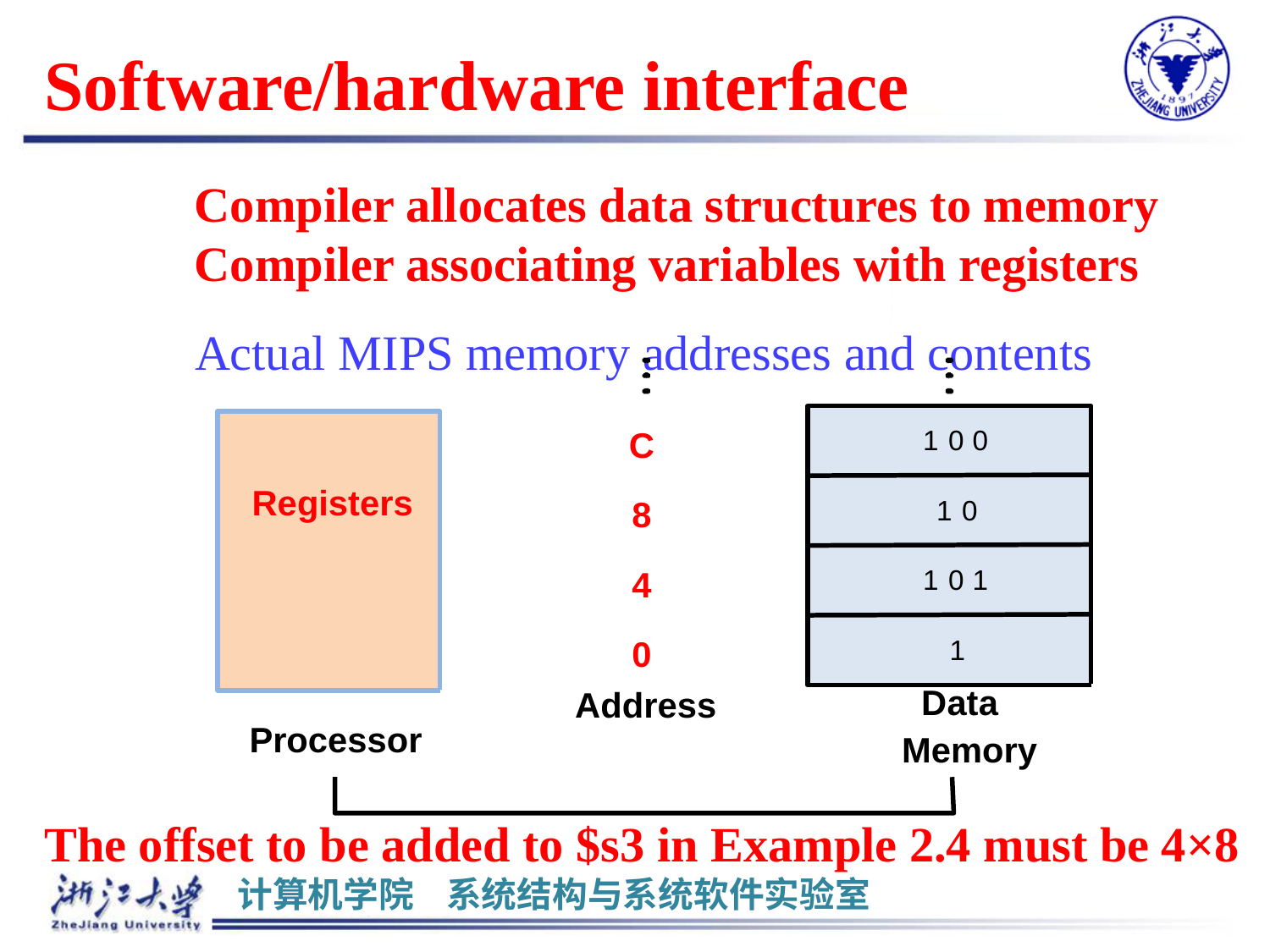

# Software/hardware interface
	Compiler allocates data structures to memory
	Compiler associating variables with registers

Actual MIPS memory addresses and contents

C
1
0
0

8
1
0

4
1
0
1

0
1
Data
Address

Processor
Memory

Registers
The offset to be added to $s3 in Example 2.4 must be 4×8